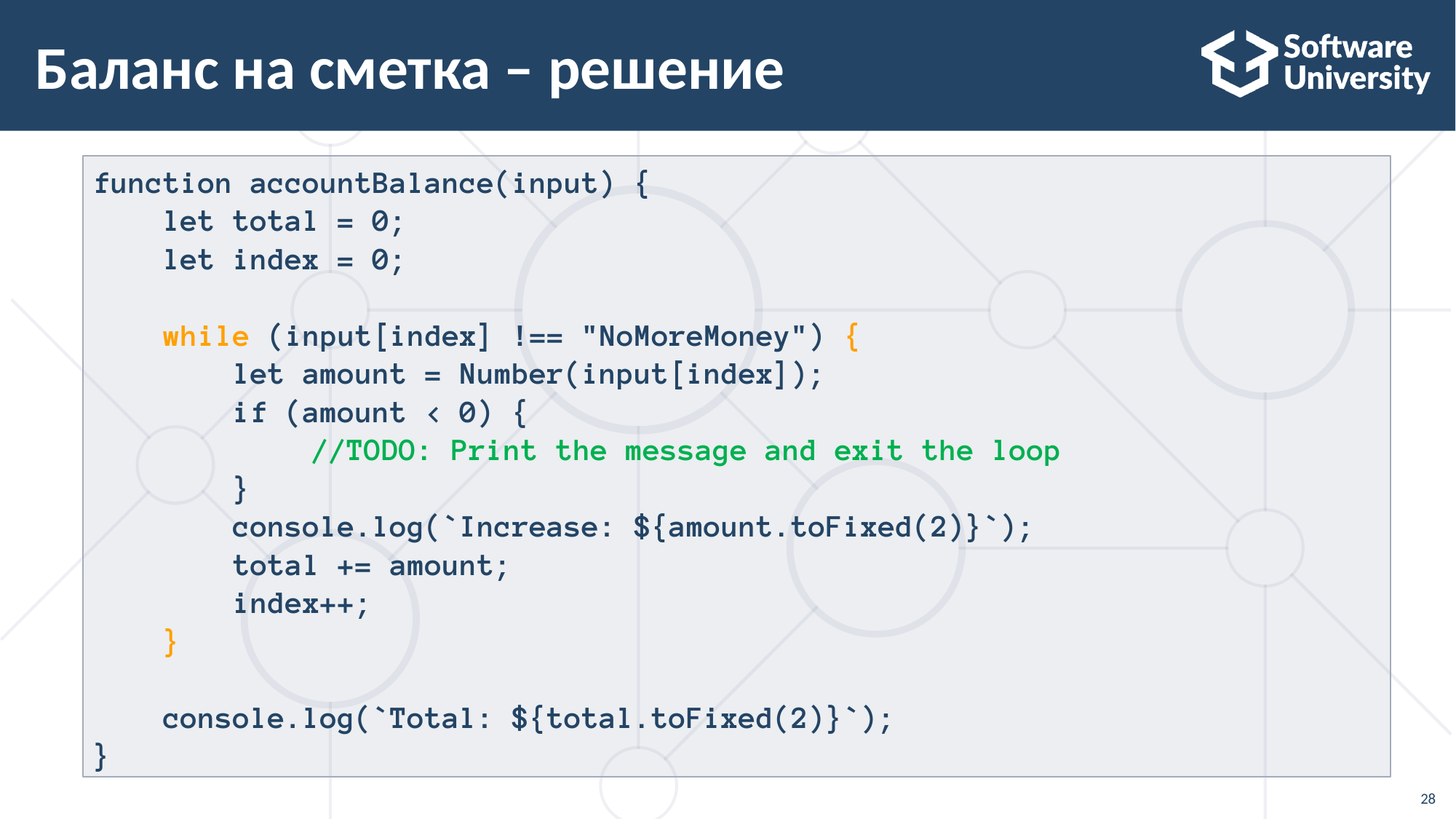

# Баланс на сметка – решение
function accountBalance(input) {
    let total = 0;
    let index = 0;
    while (input[index] !== "NoMoreMoney") {
        let amount = Number(input[index]);
        if (amount < 0) {
	  	//TODO: Print the message and exit the loop
        }
        console.log(`Increase: ${amount.toFixed(2)}`);
        total += amount;
        index++;
    }
    console.log(`Total: ${total.toFixed(2)}`);
}
28